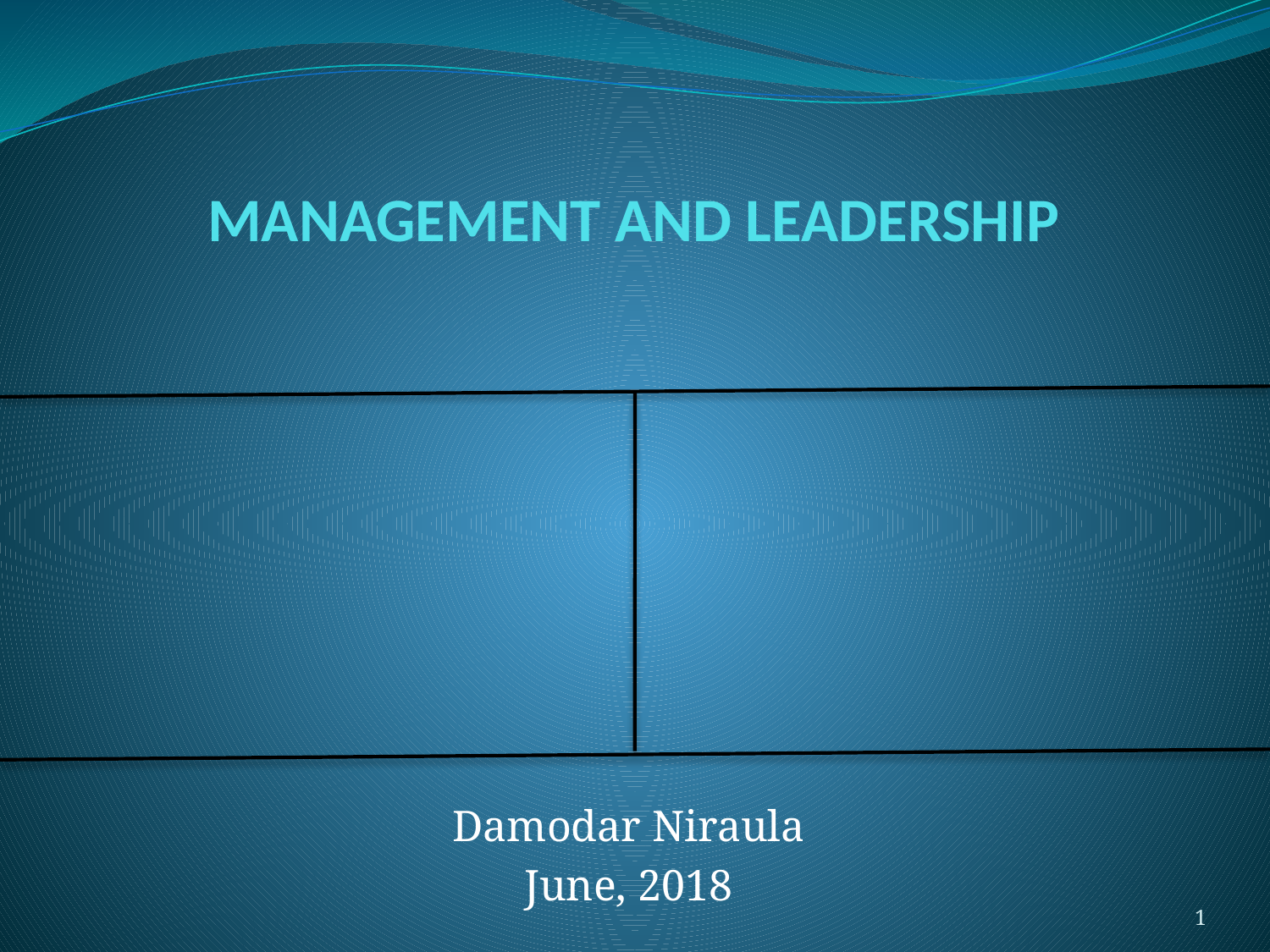

# MANAGEMENT AND LEADERSHIP
Damodar Niraula
June, 2018
1